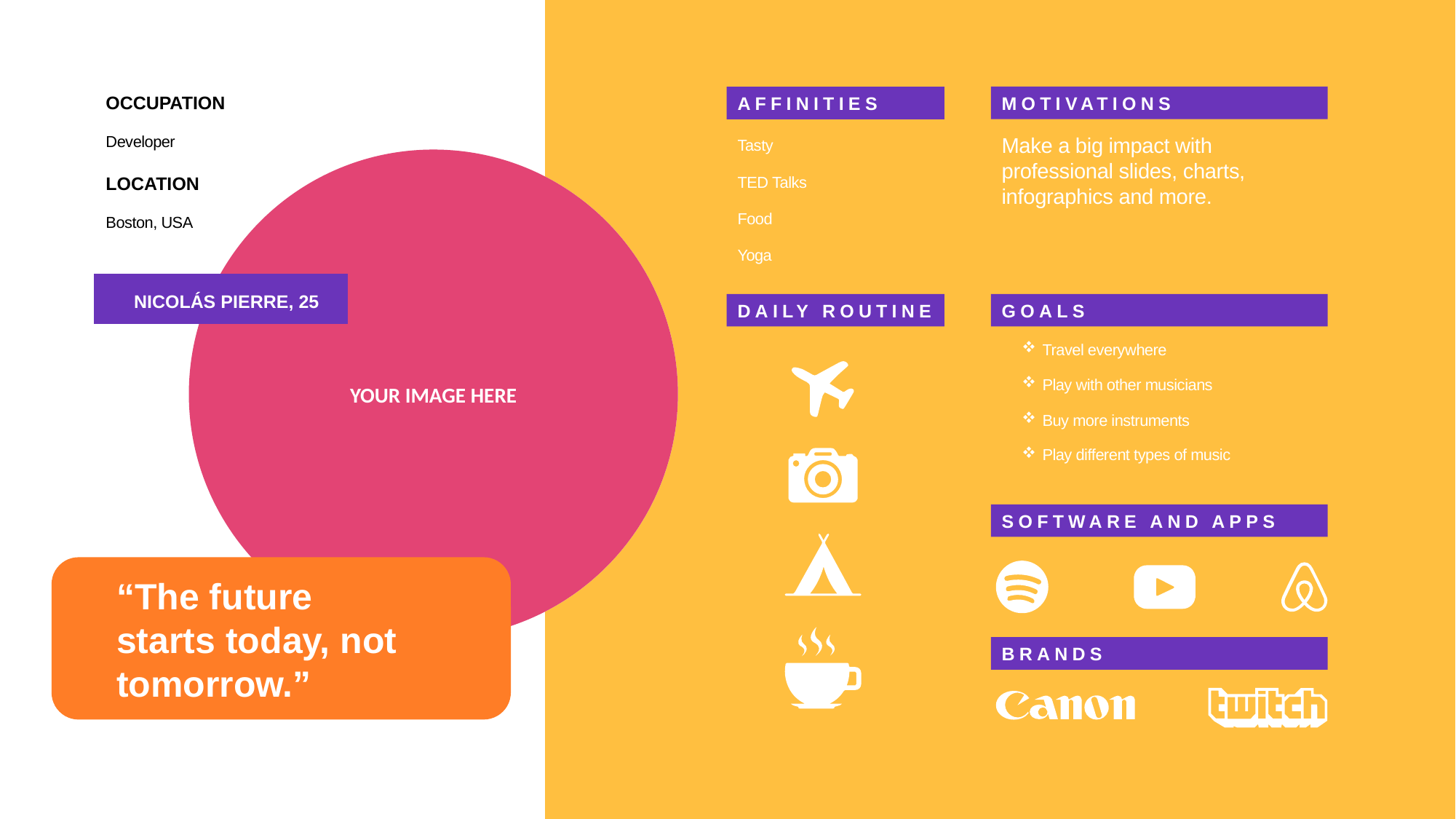

OCCUPATION
MOTIVATIONS
AFFINITIES
Developer
Make a big impact with professional slides, charts, infographics and more.
Tasty

YOUR IMAGE HERE
LOCATION
TED Talks
Food
Boston, USA
Yoga

NICOLÁS PIERRE, 25
DAILY ROUTINE
GOALS
Travel everywhere

Play with other musicians
Buy more instruments
Play different types of music

SOFTWARE AND APPS

“The future starts today, not tomorrow.”

BRANDS